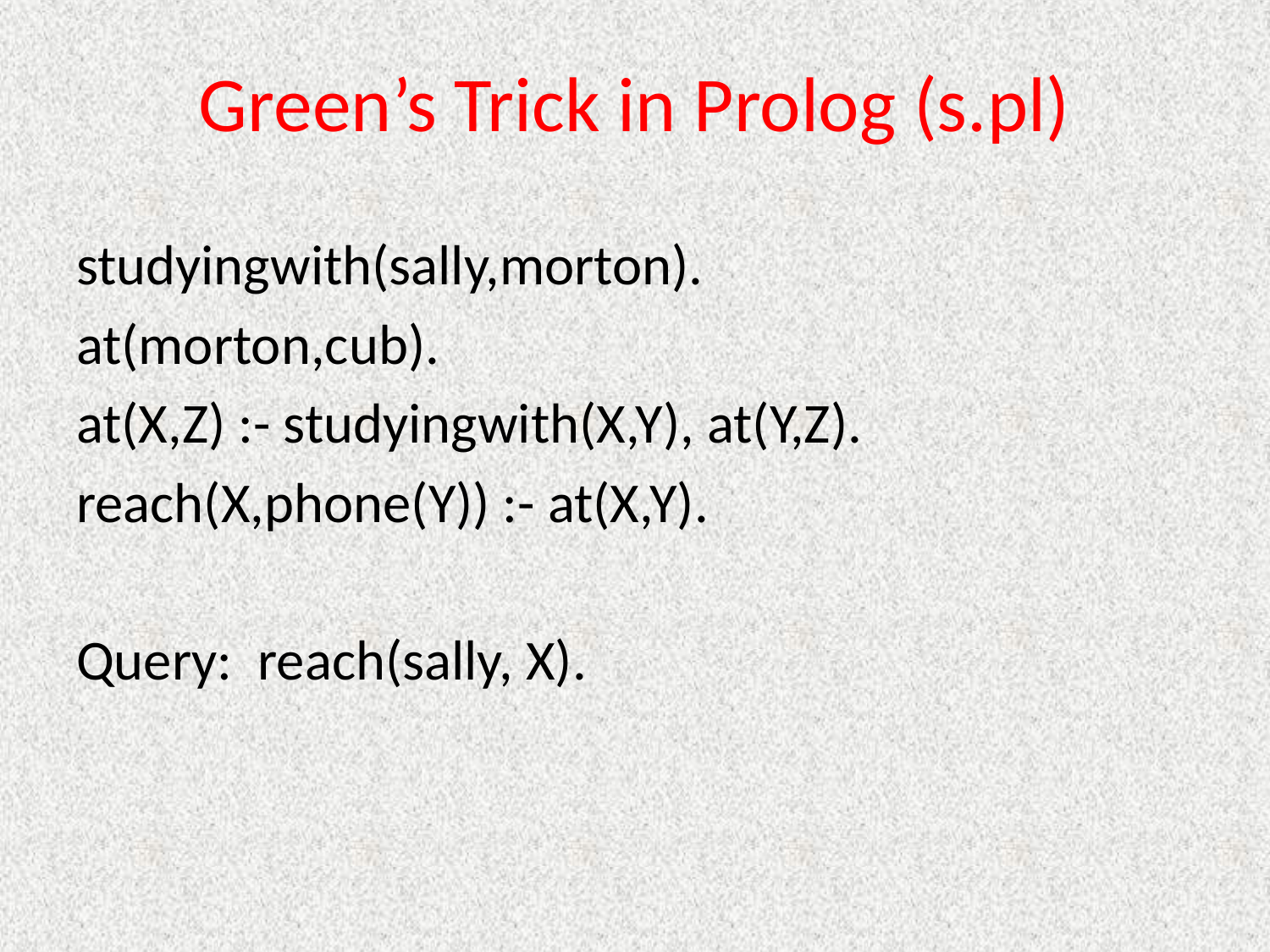

# Green’s Trick in Prolog (s.pl)
studyingwith(sally,morton).
at(morton,cub).
at(X,Z) :- studyingwith(X,Y), at(Y,Z).
reach(X,phone(Y)) :- at(X,Y).

Query:  reach(sally, X).